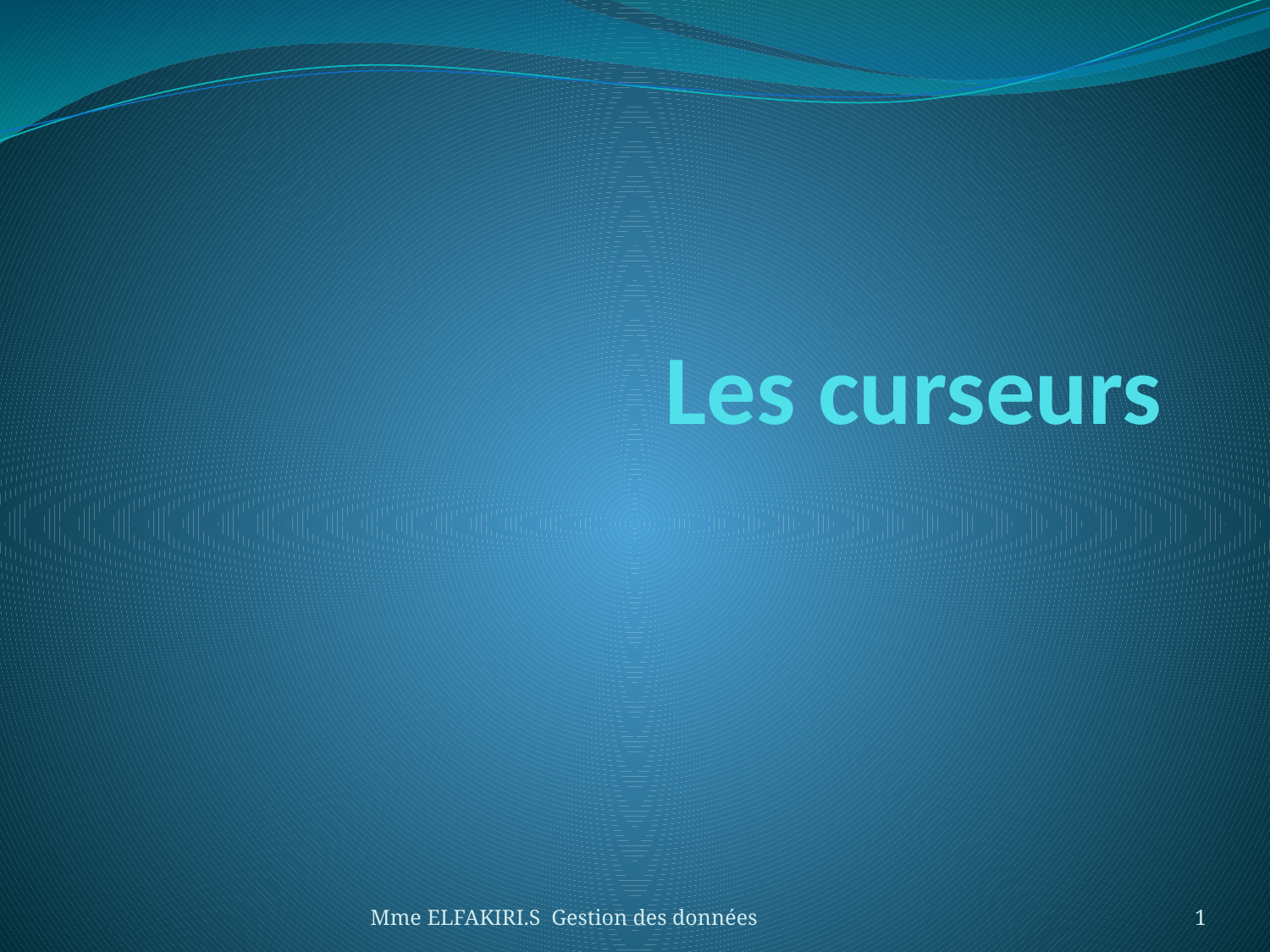

# Les curseurs

Mme ELFAKIRI.S  Gestion des données
1